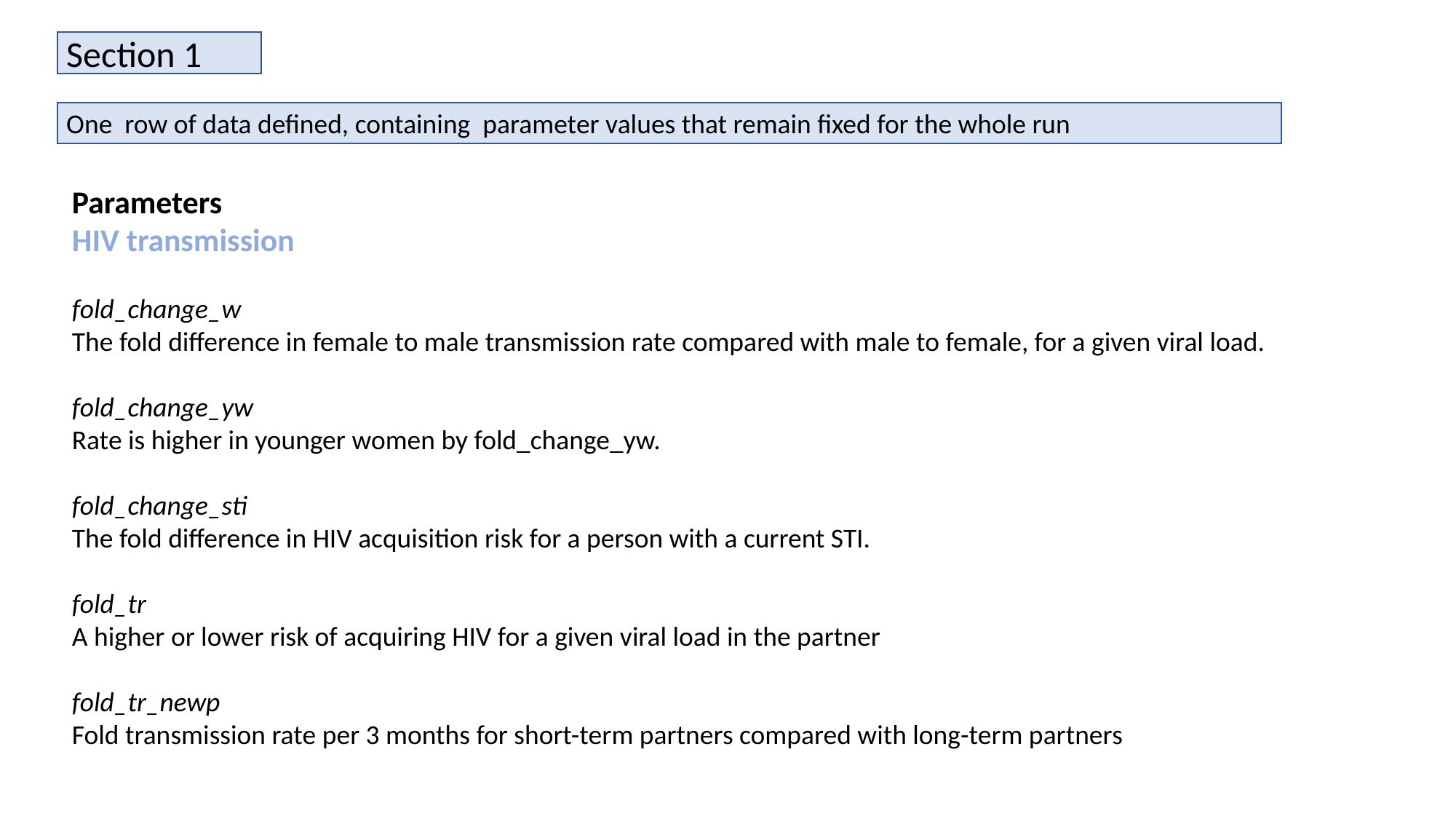

Section 1
One  row of data defined, containing  parameter values that remain fixed for the whole run

Parameters
HIV transmission

fold_change_w
The fold difference in female to male transmission rate compared with male to female, for a given viral load.

fold_change_yw
Rate is higher in younger women by fold_change_yw.

fold_change_sti
The fold difference in HIV acquisition risk for a person with a current STI.

fold_tr
A higher or lower risk of acquiring HIV for a given viral load in the partner

fold_tr_newp
Fold transmission rate per 3 months for short-term partners compared with long-term partners